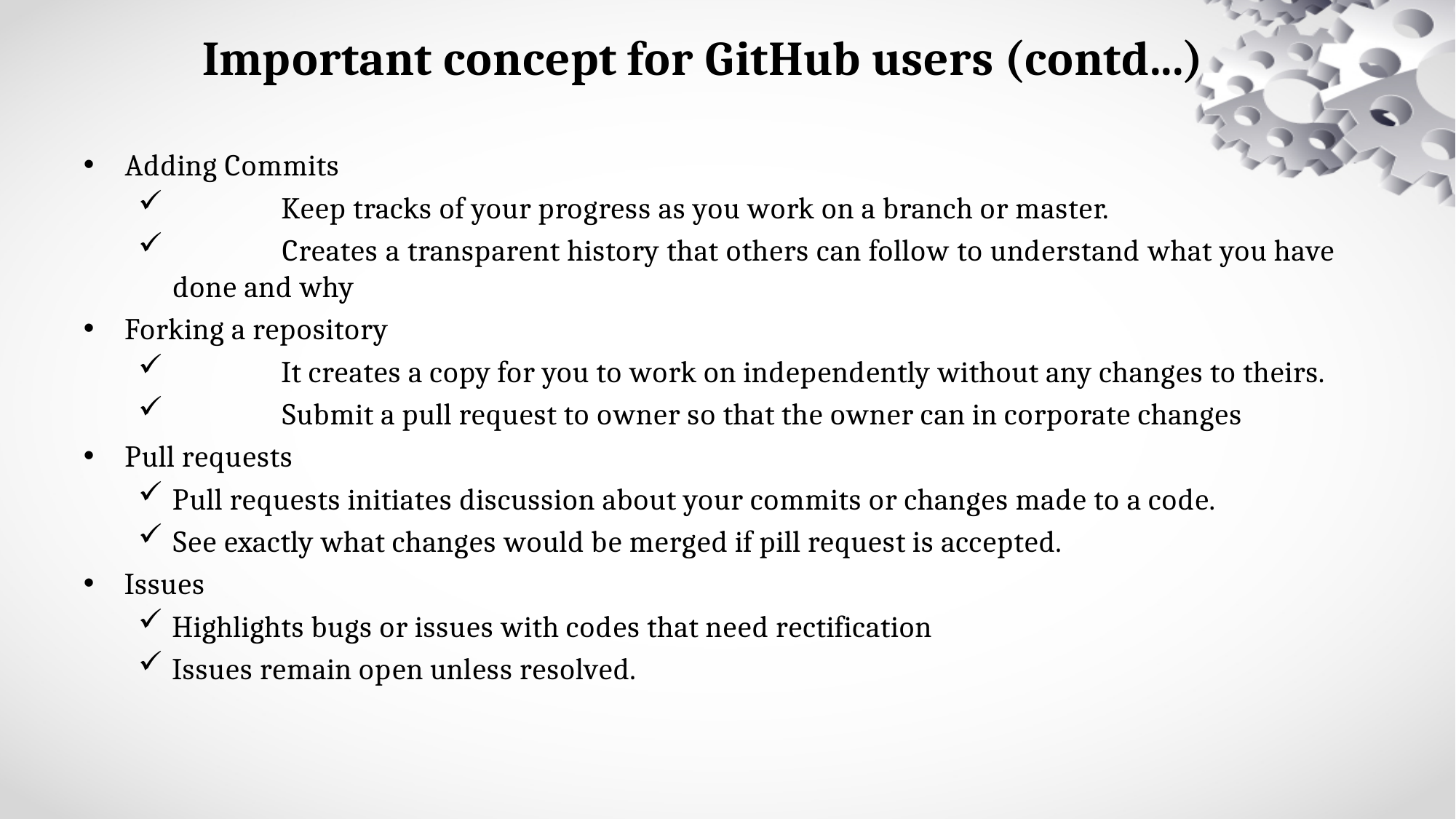

# Important concept for GitHub users (contd...)
Adding Commits
	Keep tracks of your progress as you work on a branch or master.
	Creates a transparent history that others can follow to understand what you have done and why
Forking a repository
	It creates a copy for you to work on independently without any changes to theirs.
	Submit a pull request to owner so that the owner can in corporate changes
Pull requests
Pull requests initiates discussion about your commits or changes made to a code.
See exactly what changes would be merged if pill request is accepted.
Issues
Highlights bugs or issues with codes that need rectification
Issues remain open unless resolved.